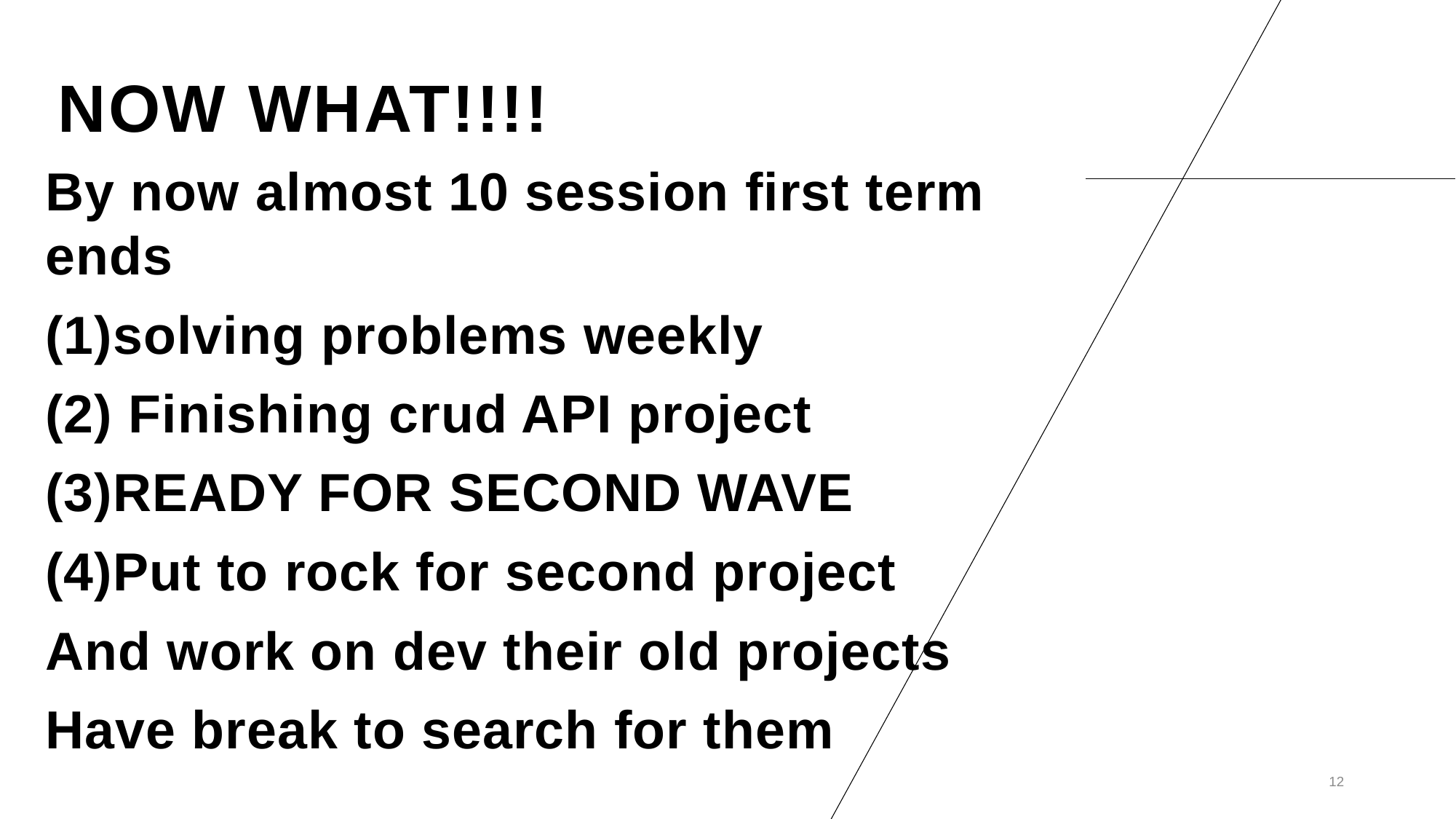

# Now WHAT!!!!
By now almost 10 session first term ends
(1)solving problems weekly
(2) Finishing crud API project
(3)READY FOR SECOND WAVE
(4)Put to rock for second project
And work on dev their old projects
Have break to search for them

12